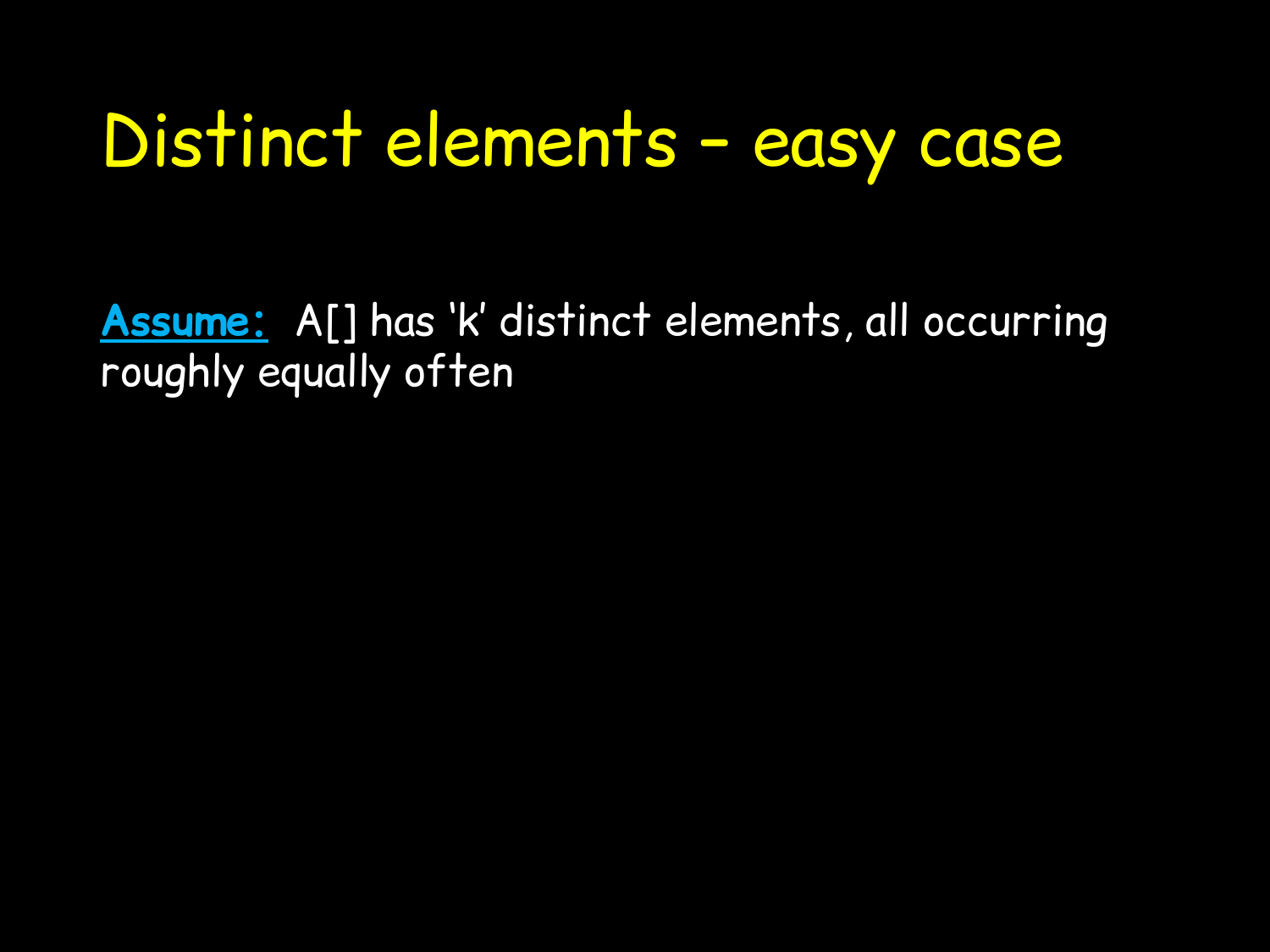

# Distinct elements – easy case
Assume:  A[] has ‘k’ distinct elements, all occurring roughly equally often